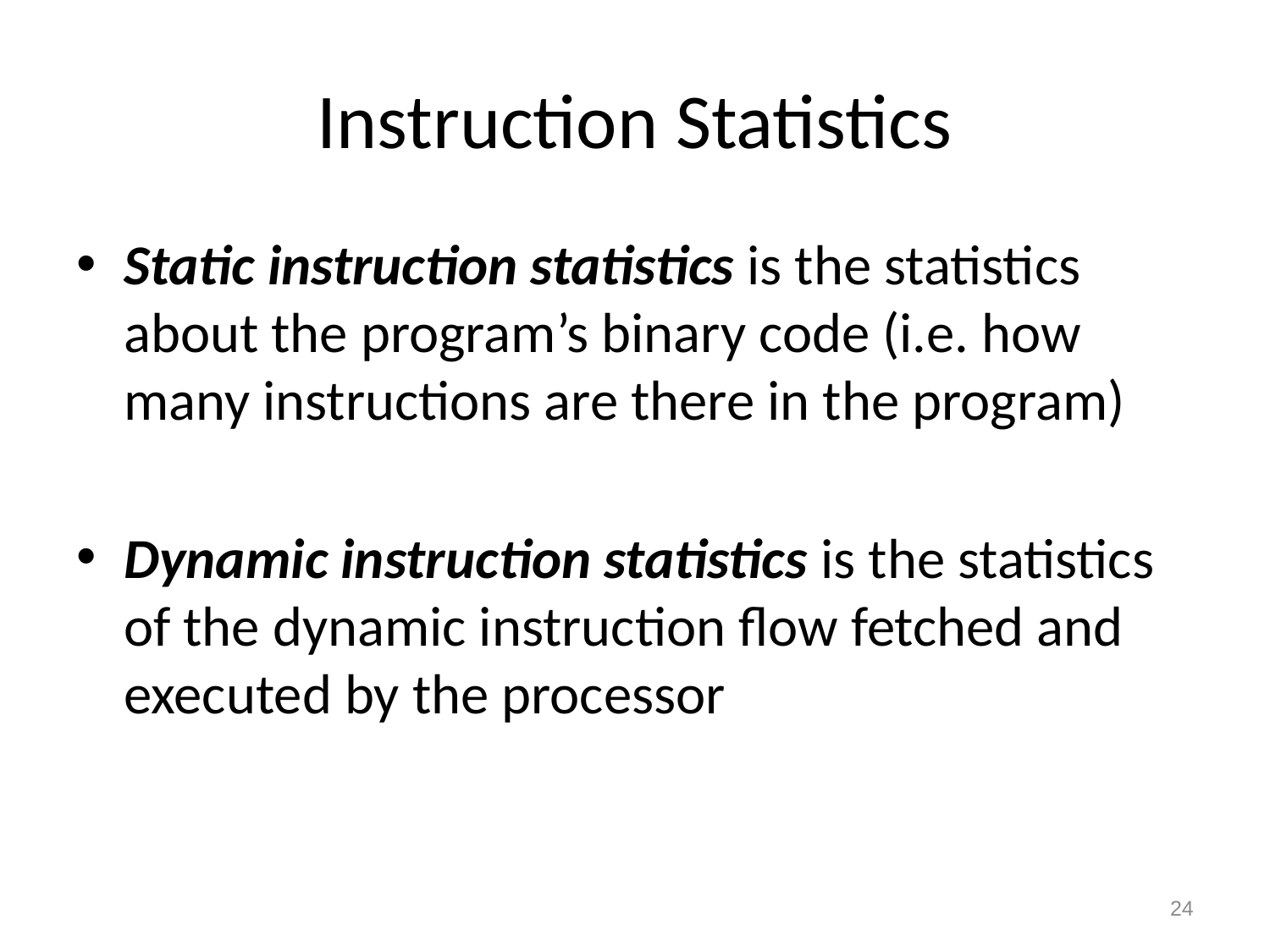

# Instruction Statistics
Static instruction statistics is the statistics about the program’s binary code (i.e. how many instructions are there in the program)

Dynamic instruction statistics is the statistics of the dynamic instruction flow fetched and executed by the processor
24